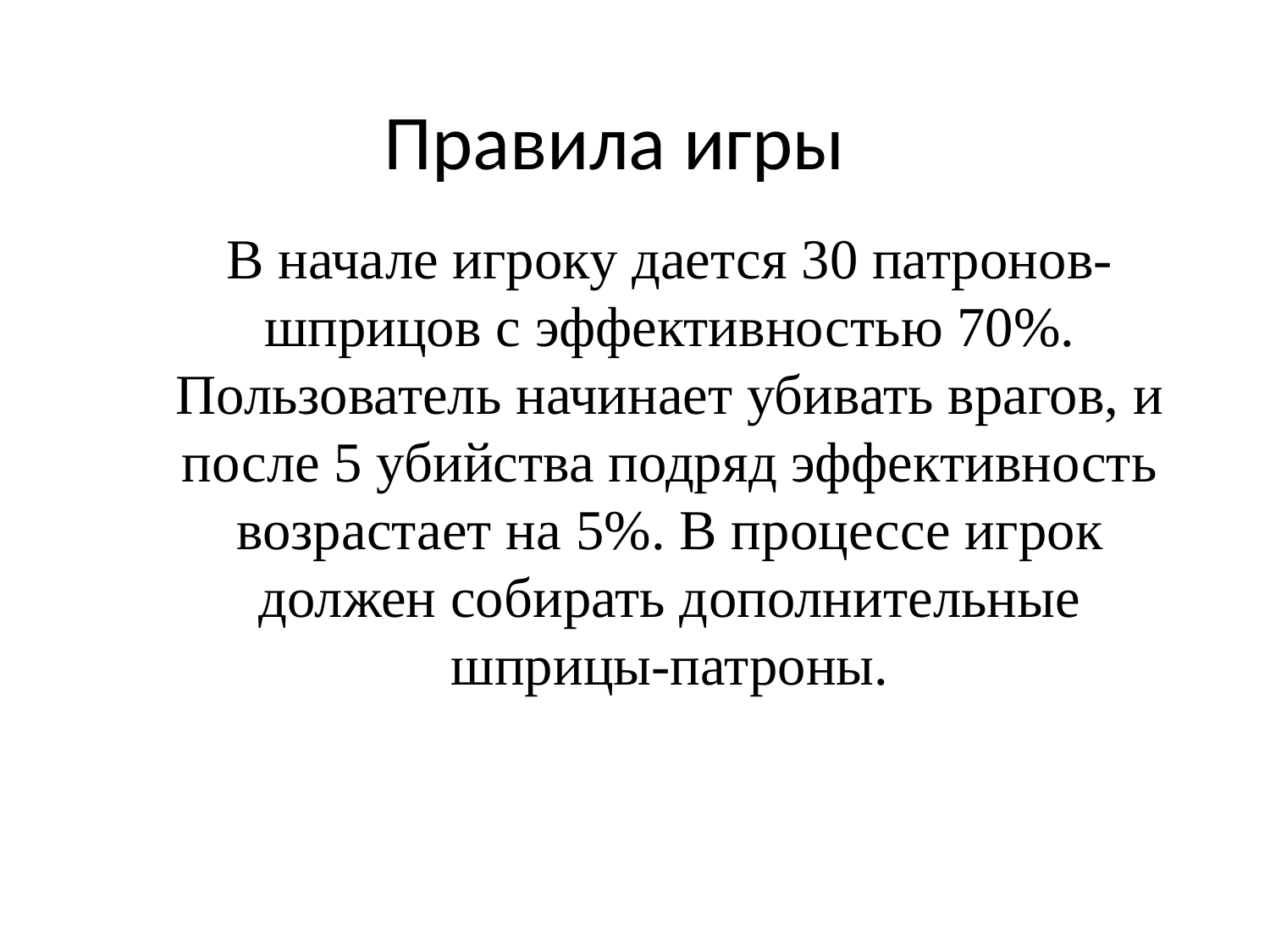

# Правила игры
В начале игроку дается 30 патронов-шприцов с эффективностью 70%. Пользователь начинает убивать врагов, и после 5 убийства подряд эффективность возрастает на 5%. В процессе игрок должен собирать дополнительные шприцы-патроны.